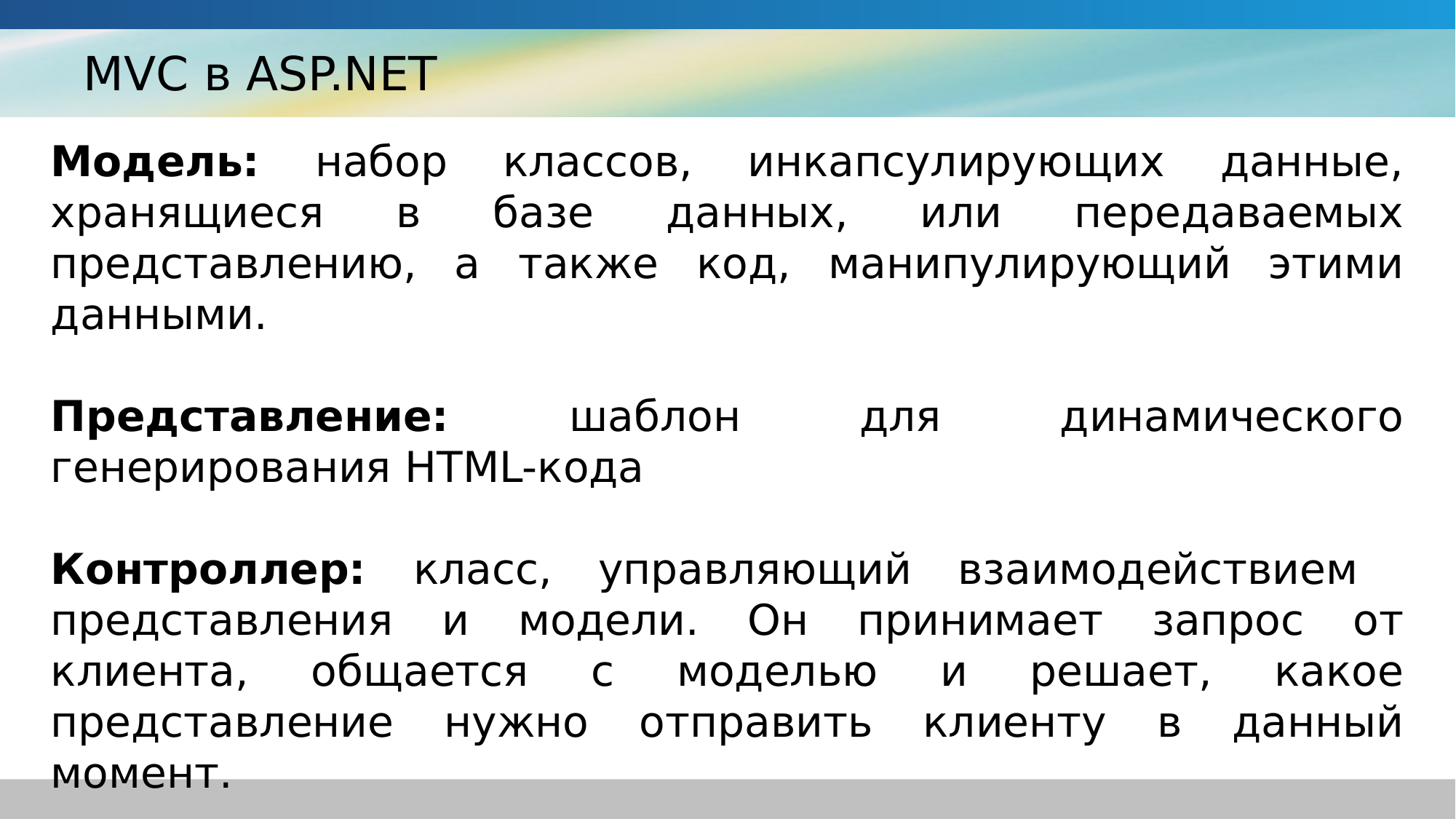

# MVC в ASP.NET
Модель: набор классов, инкапсулирующих данные, хранящиеся в базе данных, или передаваемых представлению, а также код, манипулирующий этими данными.

Представление: шаблон для динамического генерирования HTML-кода

Контроллер: класс, управляющий взаимодействием  представления и модели. Он принимает запрос от клиента, общается с моделью и решает, какое представление нужно отправить клиенту в данный момент.